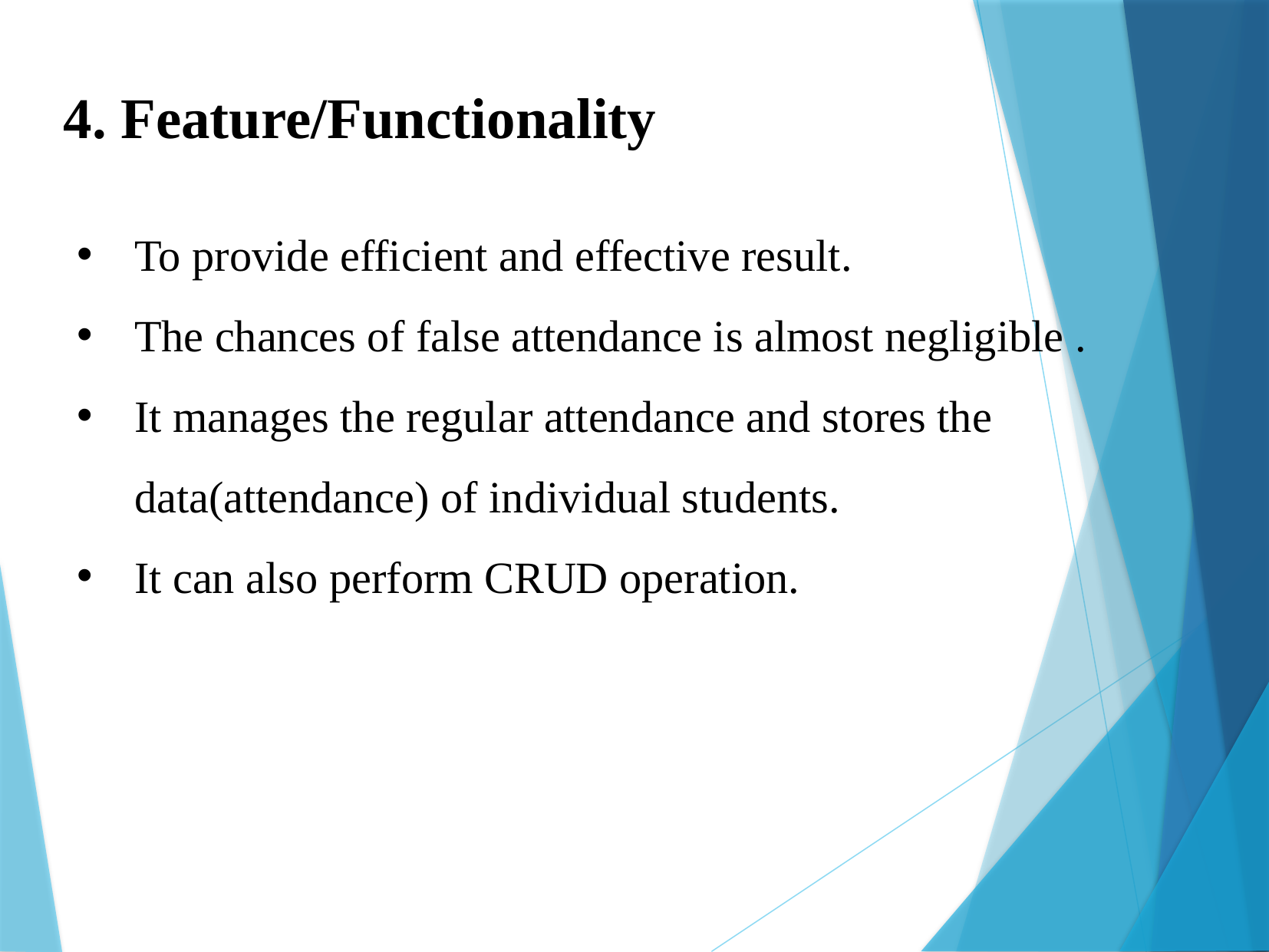

4. Feature/Functionality
To provide efficient and effective result.
The chances of false attendance is almost negligible .
It manages the regular attendance and stores the data(attendance) of individual students.
It can also perform CRUD operation.